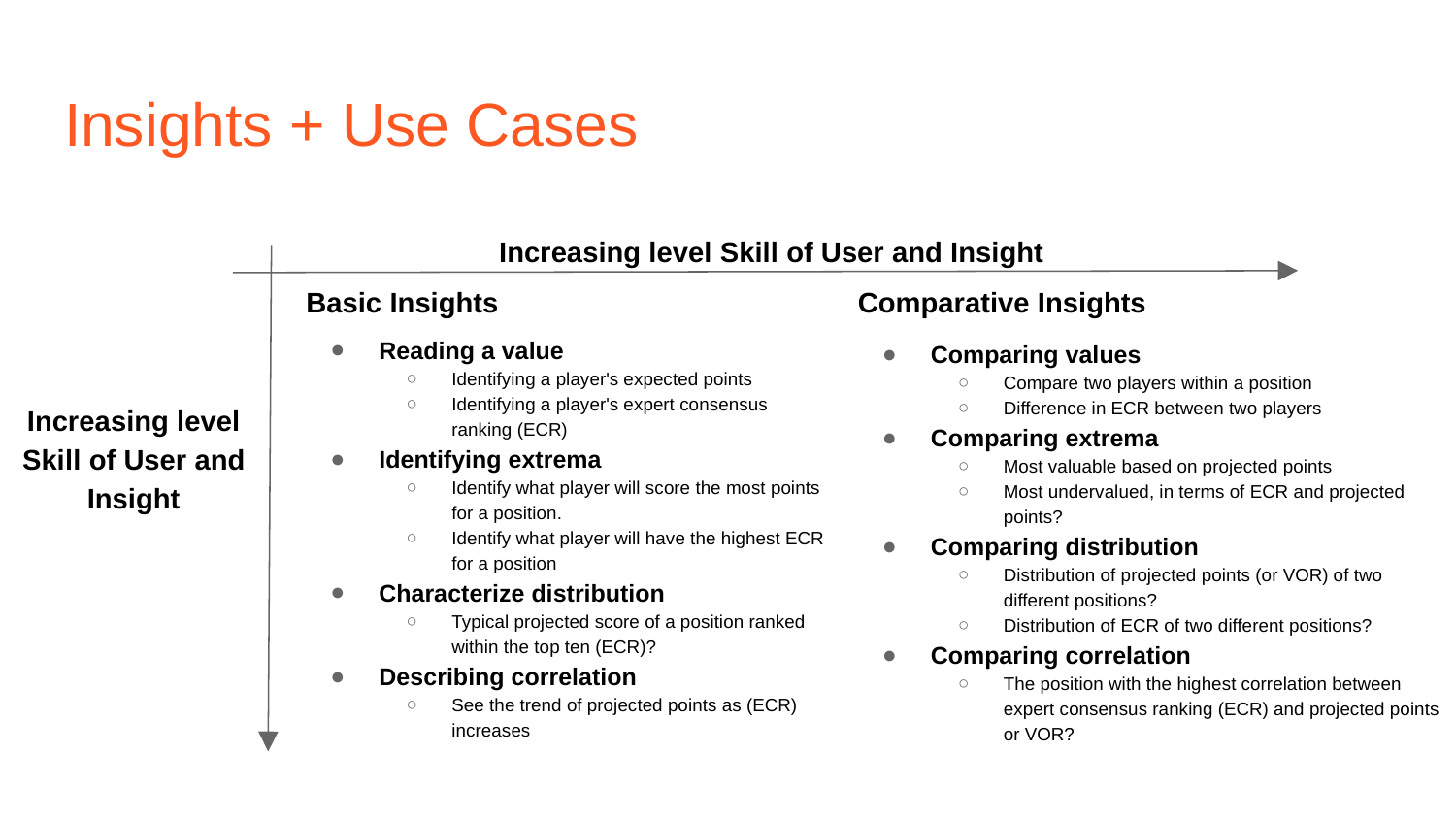

# Insights + Use Cases
Increasing level Skill of User and Insight
Basic Insights
Reading a value
Identifying a player's expected points
Identifying a player's expert consensus ranking (ECR)
Identifying extrema
Identify what player will score the most points for a position.
Identify what player will have the highest ECR for a position
Characterize distribution
Typical projected score of a position ranked within the top ten (ECR)?
Describing correlation
See the trend of projected points as (ECR) increases
Comparative Insights
Comparing values
Compare two players within a position
Difference in ECR between two players
Comparing extrema
Most valuable based on projected points
Most undervalued, in terms of ECR and projected points?
Comparing distribution
Distribution of projected points (or VOR) of two different positions?
Distribution of ECR of two different positions?
Comparing correlation
The position with the highest correlation between expert consensus ranking (ECR) and projected points or VOR?
Increasing level Skill of User and Insight